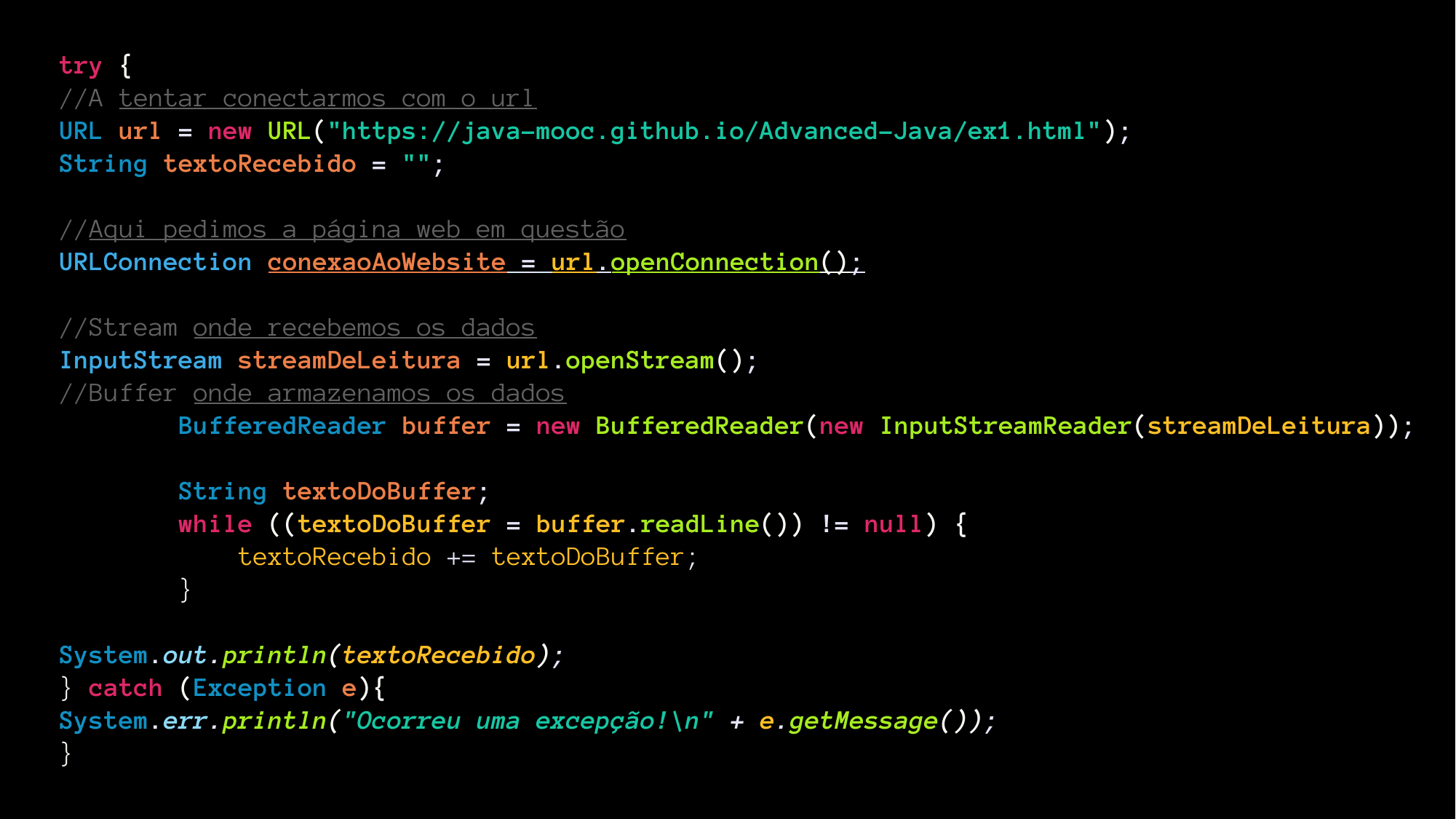

try {
//A tentar conectarmos com o url
URL url = new URL("https://java-mooc.github.io/Advanced-Java/ex1.html");
String textoRecebido = "";

//Aqui pedimos a página web em questão
URLConnection conexaoAoWebsite = url.openConnection();

//Stream onde recebemos os dados
InputStream streamDeLeitura = url.openStream();
//Buffer onde armazenamos os dados
        BufferedReader buffer = new BufferedReader(new InputStreamReader(streamDeLeitura));

        String textoDoBuffer;
        while ((textoDoBuffer = buffer.readLine()) != null) {
            textoRecebido += textoDoBuffer;
        }

System.out.println(textoRecebido);
} catch (Exception e){
System.err.println("Ocorreu uma excepção!\n" + e.getMessage());
}